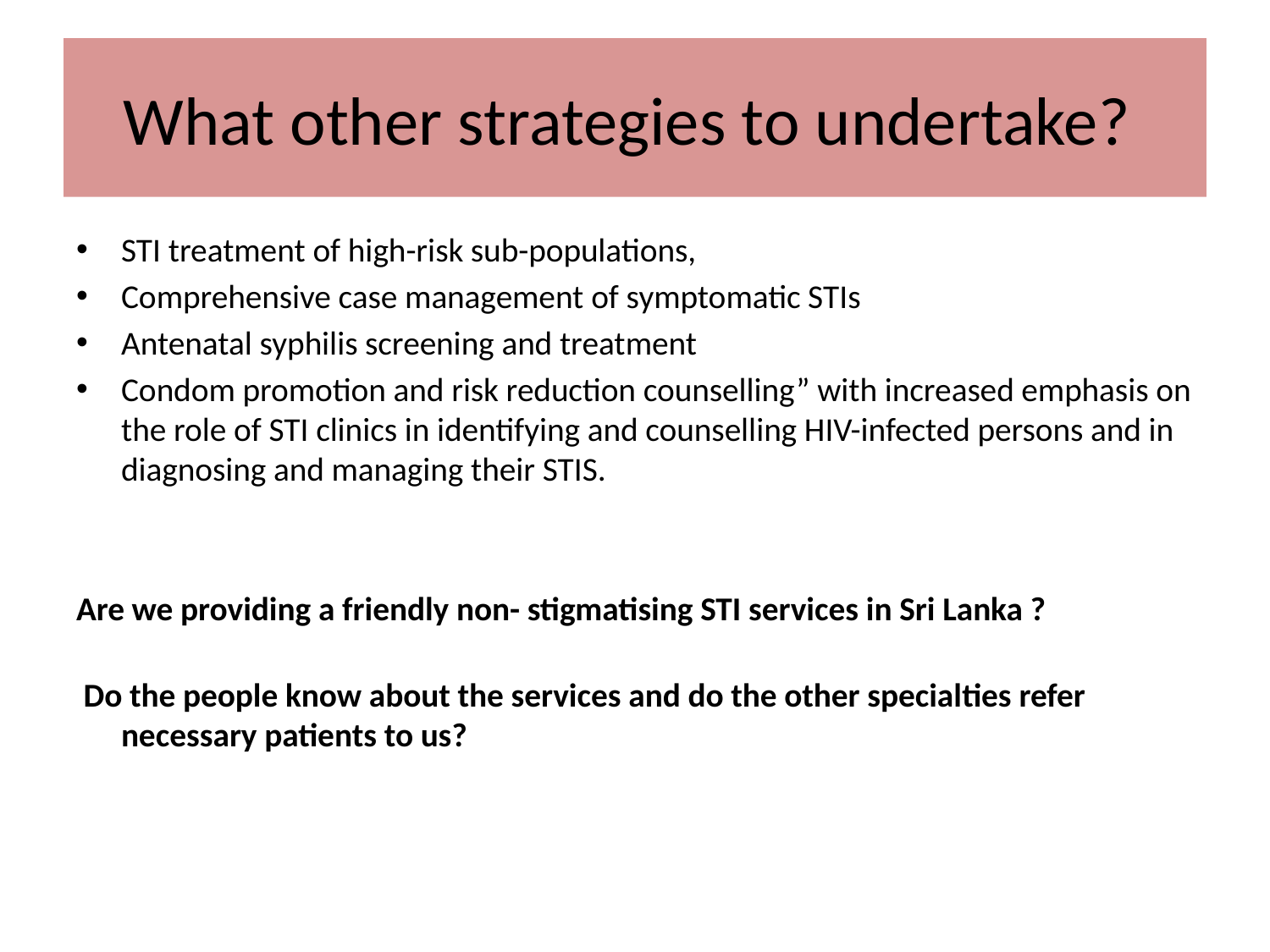

# What other strategies to undertake?
STI treatment of high-risk sub-populations,
Comprehensive case management of symptomatic STIs
Antenatal syphilis screening and treatment
Condom promotion and risk reduction counselling” with increased emphasis on the role of STI clinics in identifying and counselling HIV-infected persons and in diagnosing and managing their STIS.

Are we providing a friendly non- stigmatising STI services in Sri Lanka ?

 Do the people know about the services and do the other specialties refer necessary patients to us?